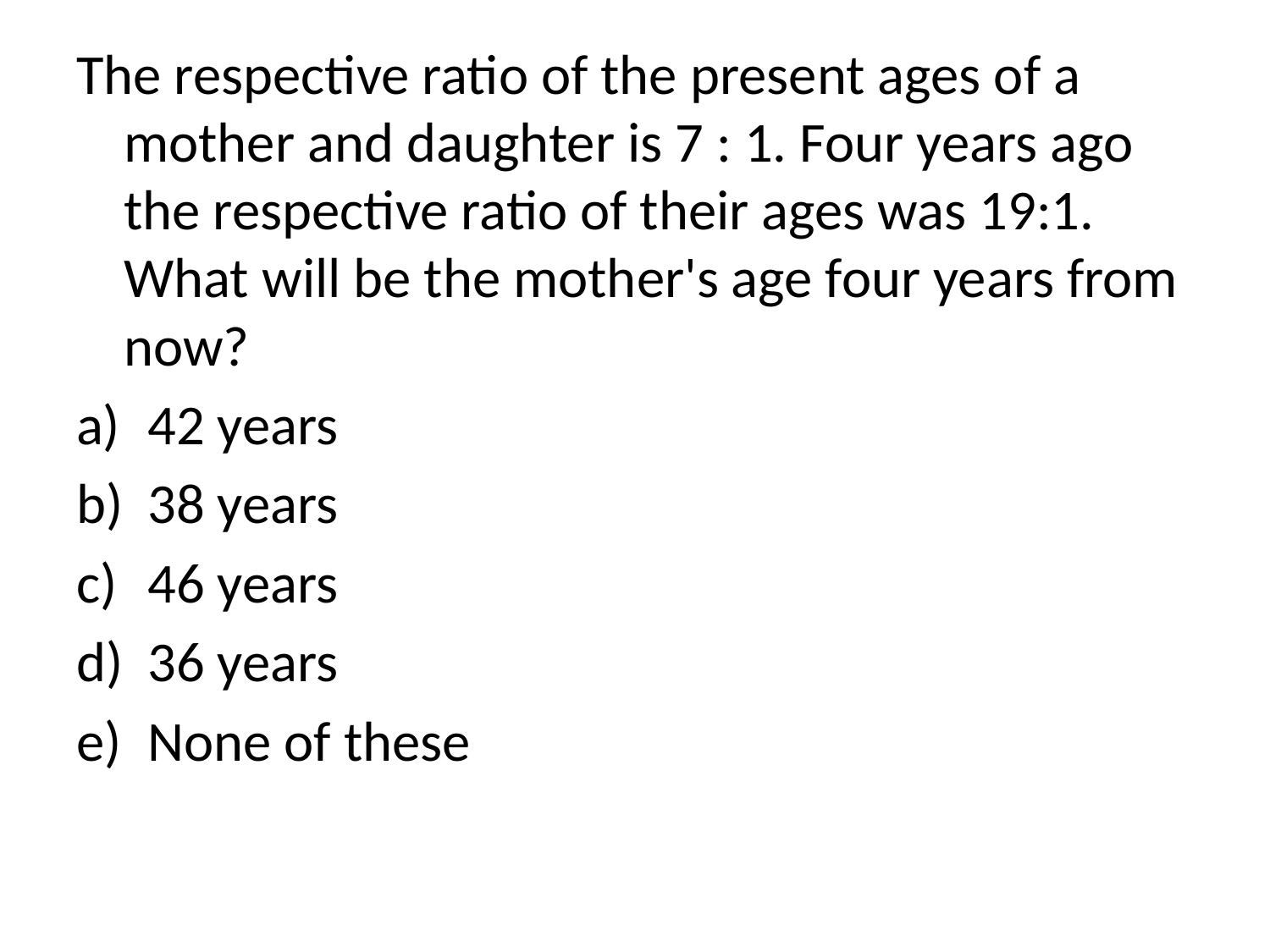

The respective ratio of the present ages of a mother and daughter is 7 : 1. Four years ago the respective ratio of their ages was 19:1. What will be the mother's age four years from now?
42 years
38 years
46 years
36 years
None of these